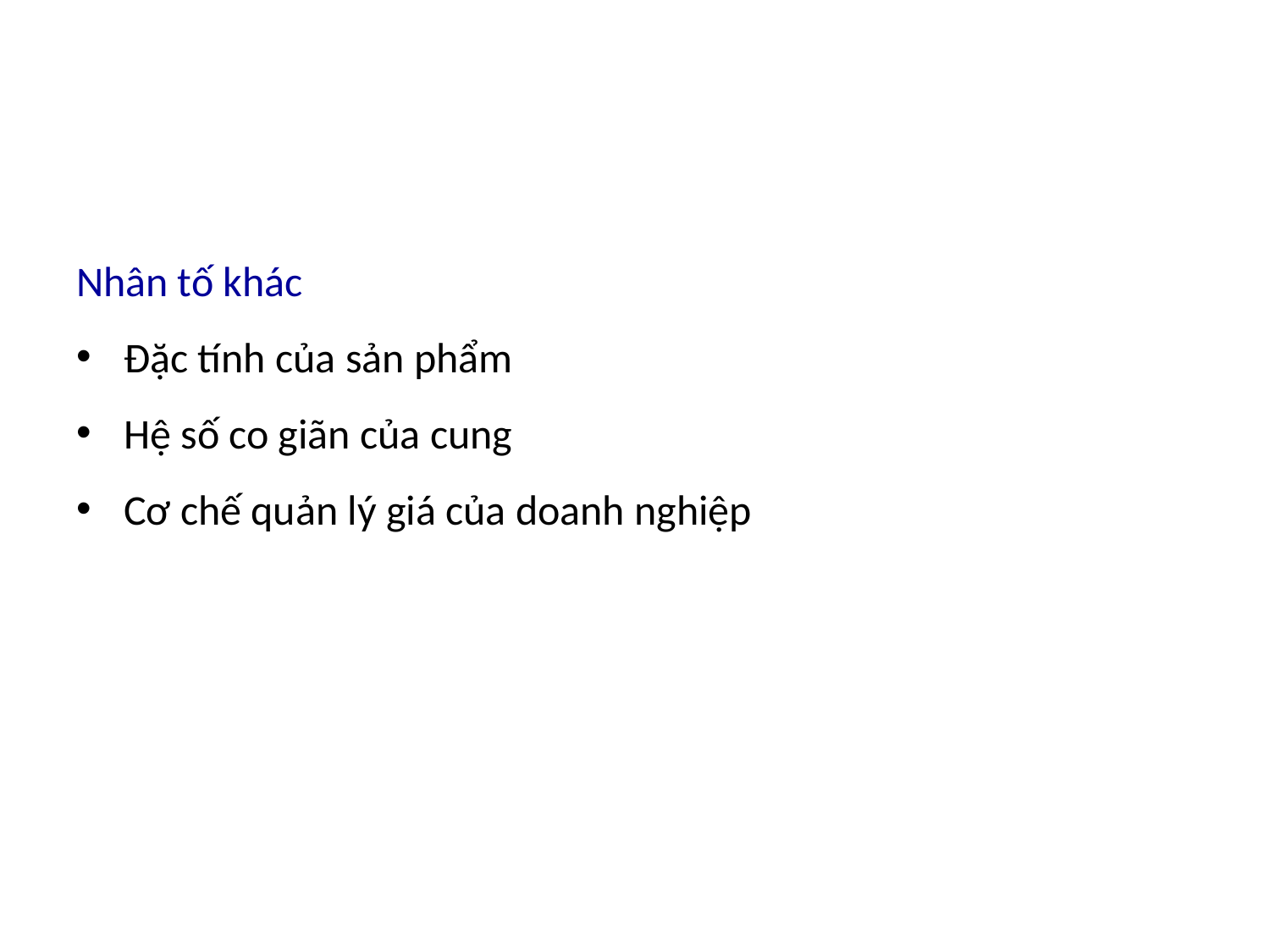

#
Nhân tố khác
Đặc tính của sản phẩm
Hệ số co giãn của cung
Cơ chế quản lý giá của doanh nghiệp